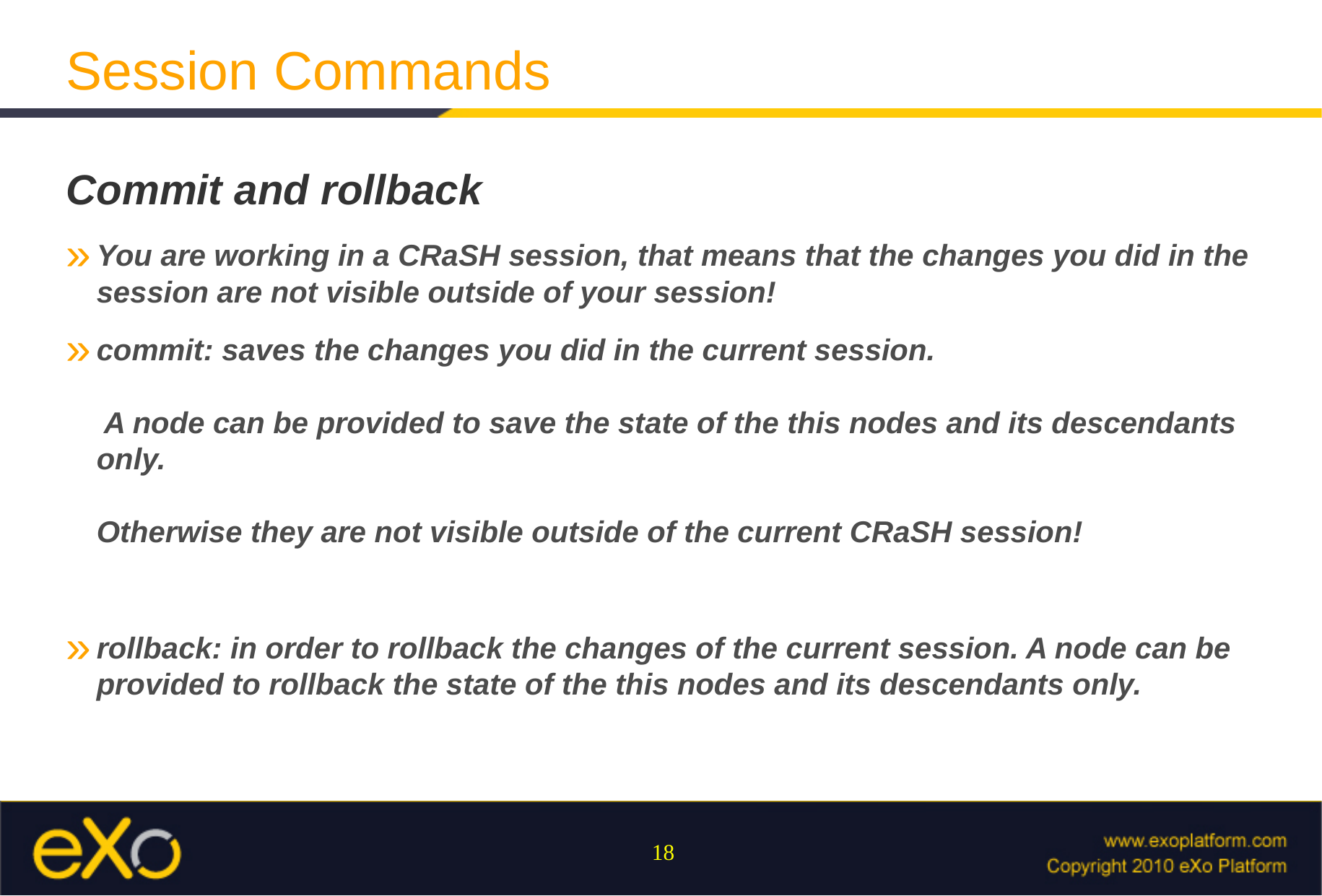

Session Commands
Commit and rollback
You are working in a CRaSH session, that means that the changes you did in the session are not visible outside of your session!
commit: saves the changes you did in the current session.
 A node can be provided to save the state of the this nodes and its descendants only.
Otherwise they are not visible outside of the current CRaSH session!

rollback: in order to rollback the changes of the current session. A node can be provided to rollback the state of the this nodes and its descendants only.